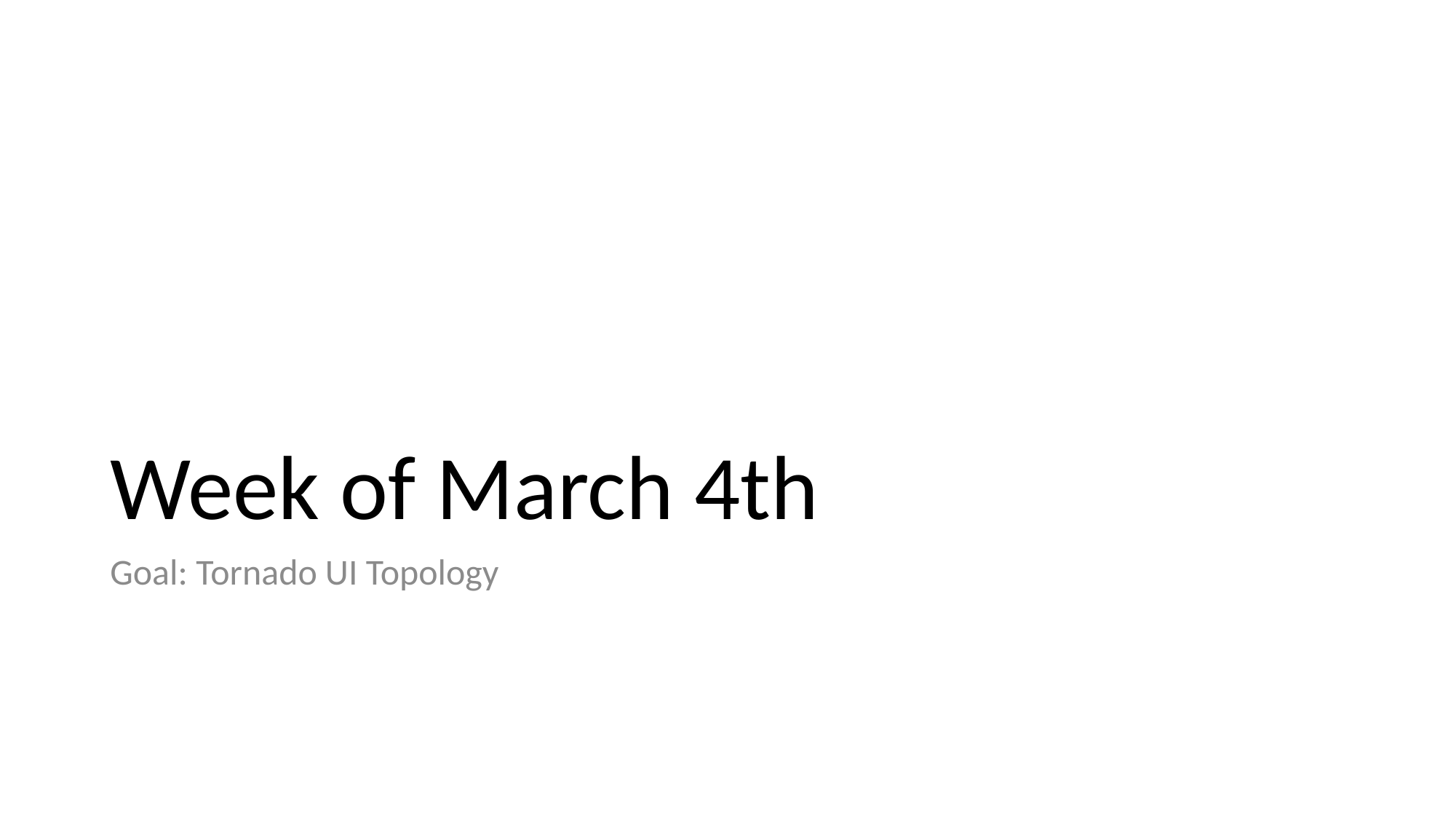

# Week of March 4th
Goal: Tornado UI Topology